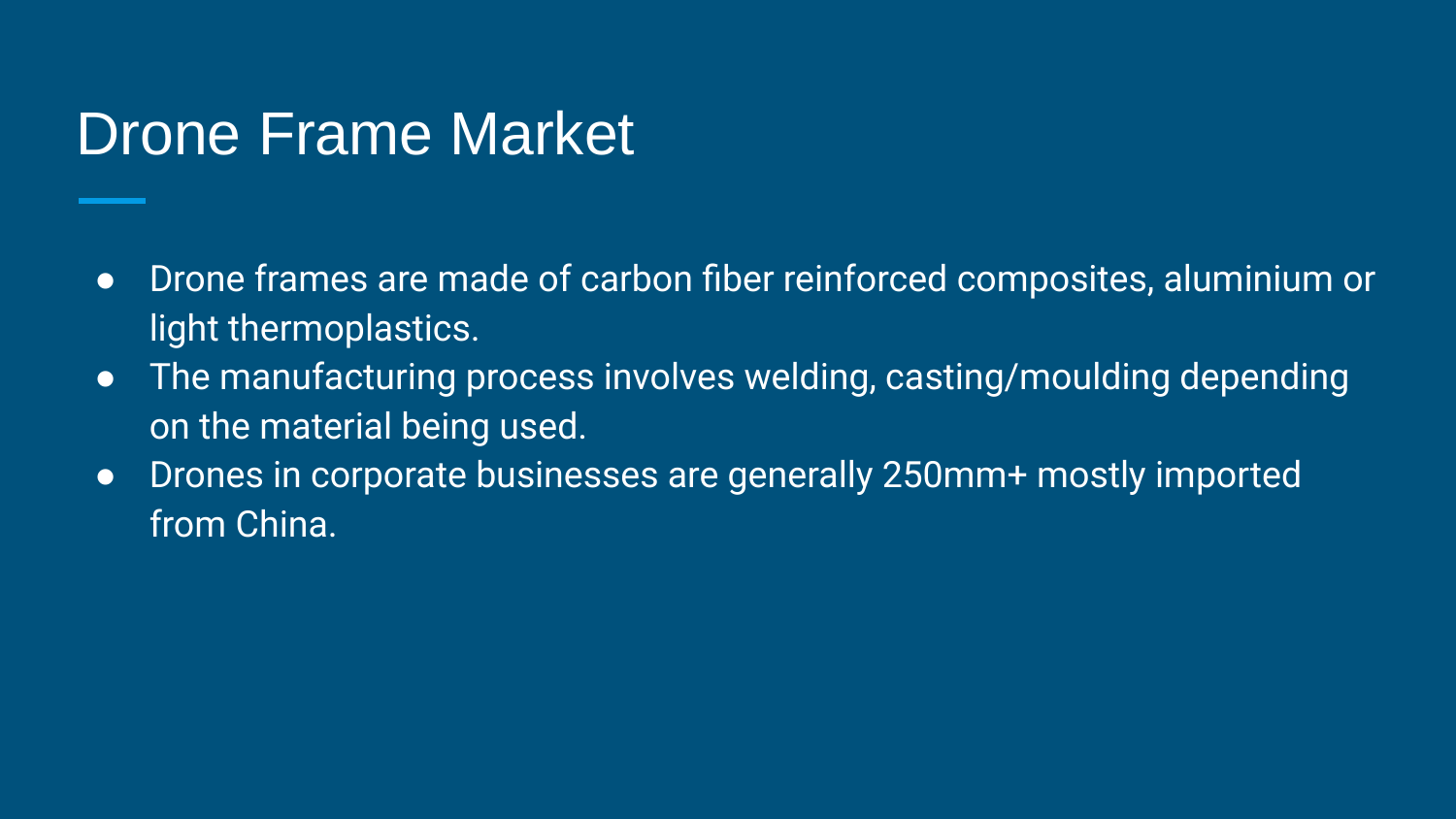

# Drone Frame Market
Drone frames are made of carbon fiber reinforced composites, aluminium or light thermoplastics.
The manufacturing process involves welding, casting/moulding depending on the material being used.
Drones in corporate businesses are generally 250mm+ mostly imported from China.